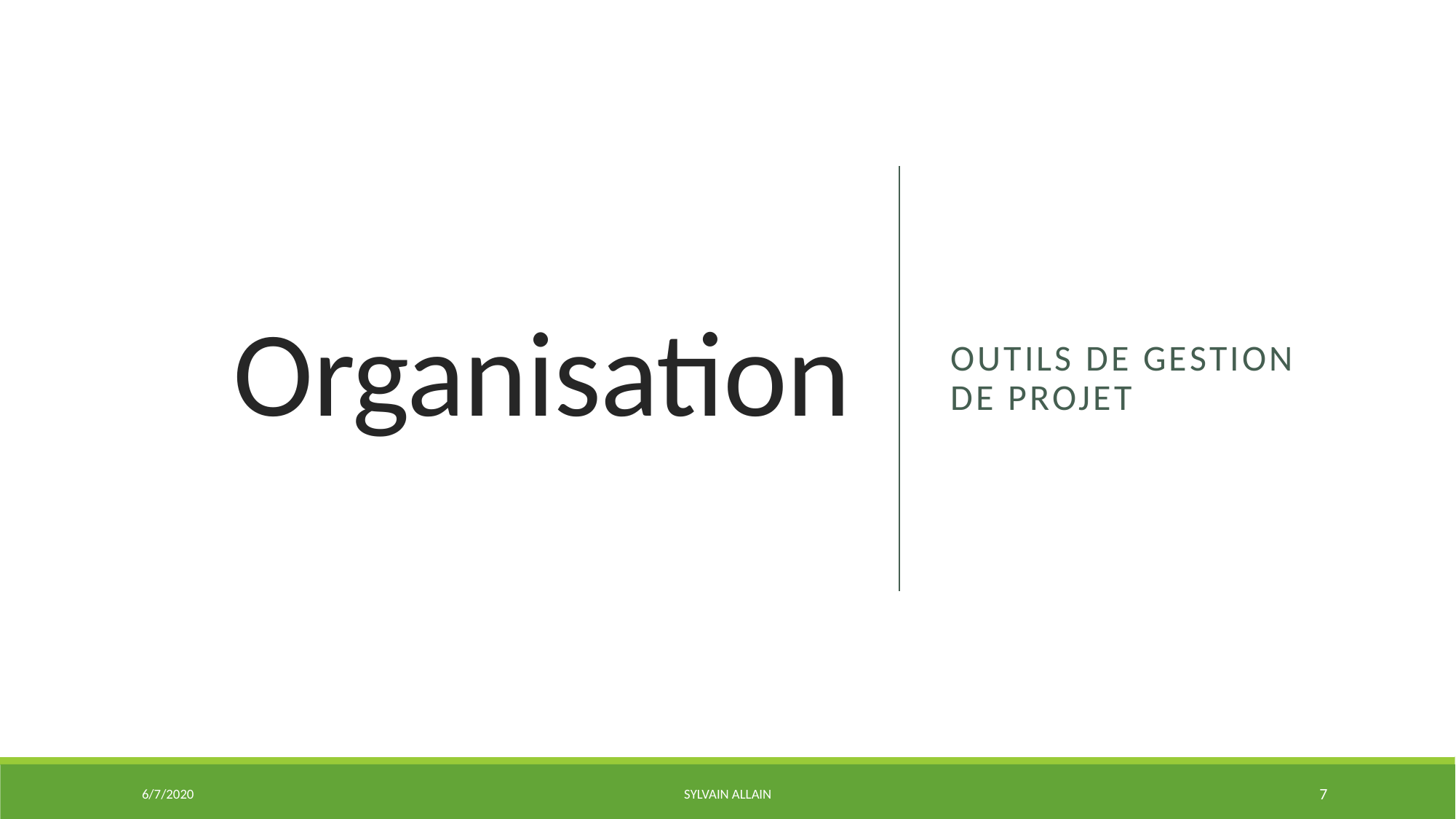

# Organisation
Outils de gestion de projet

6/7/2020
Sylvain ALLAIN
7